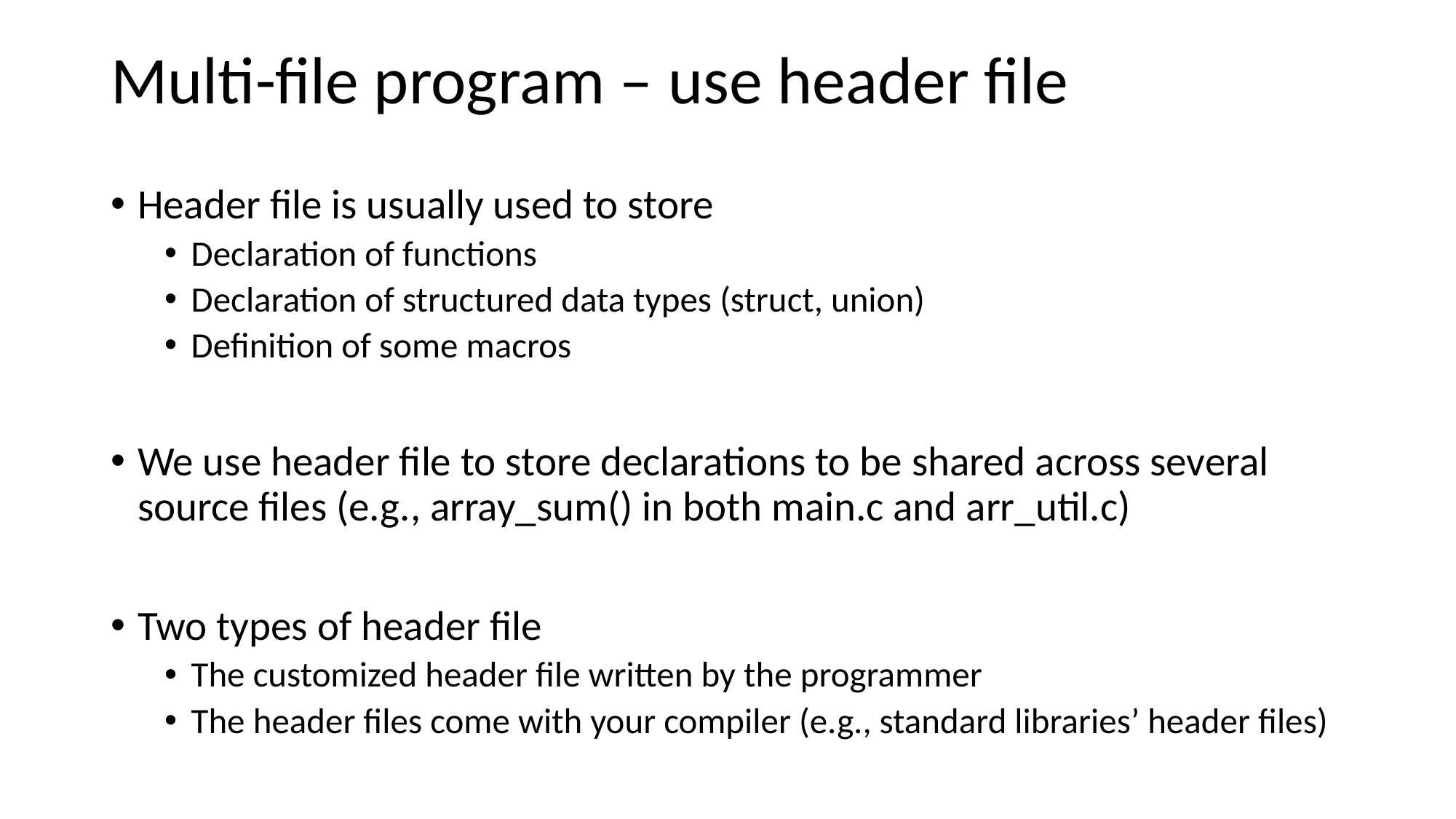

# Multi-file program – use header file
Header file is usually used to store
Declaration of functions
Declaration of structured data types (struct, union)
Definition of some macros

We use header file to store declarations to be shared across several source files (e.g., array_sum() in both main.c and arr_util.c)

Two types of header file
The customized header file written by the programmer
The header files come with your compiler (e.g., standard libraries’ header files)